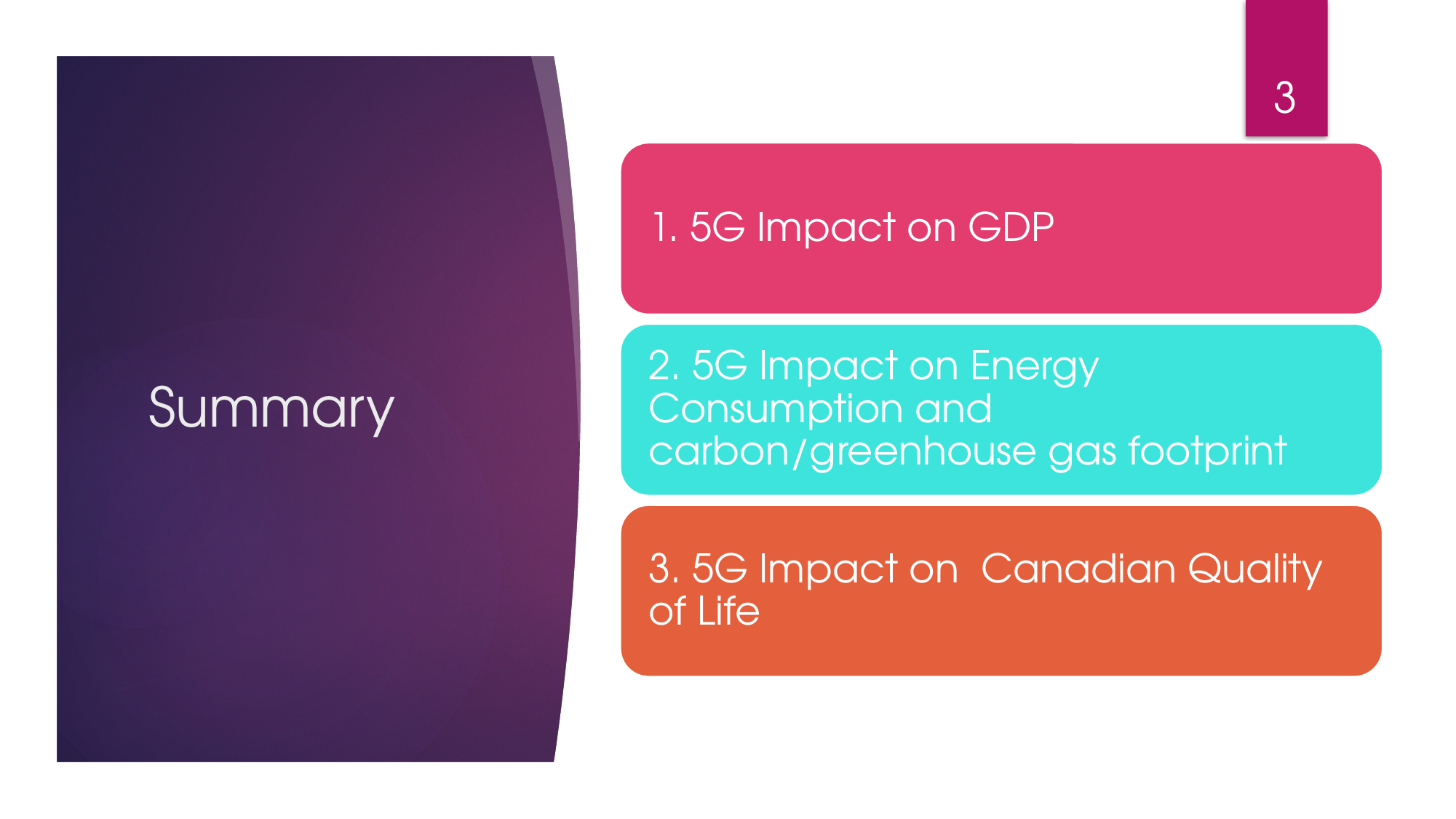

3
1. 5G Impact on GDP
2. 5G Impact on Energy Consumption and  carbon/greenhouse gas footprint
3. 5G Impact on  Canadian Quality of Life
# Summary